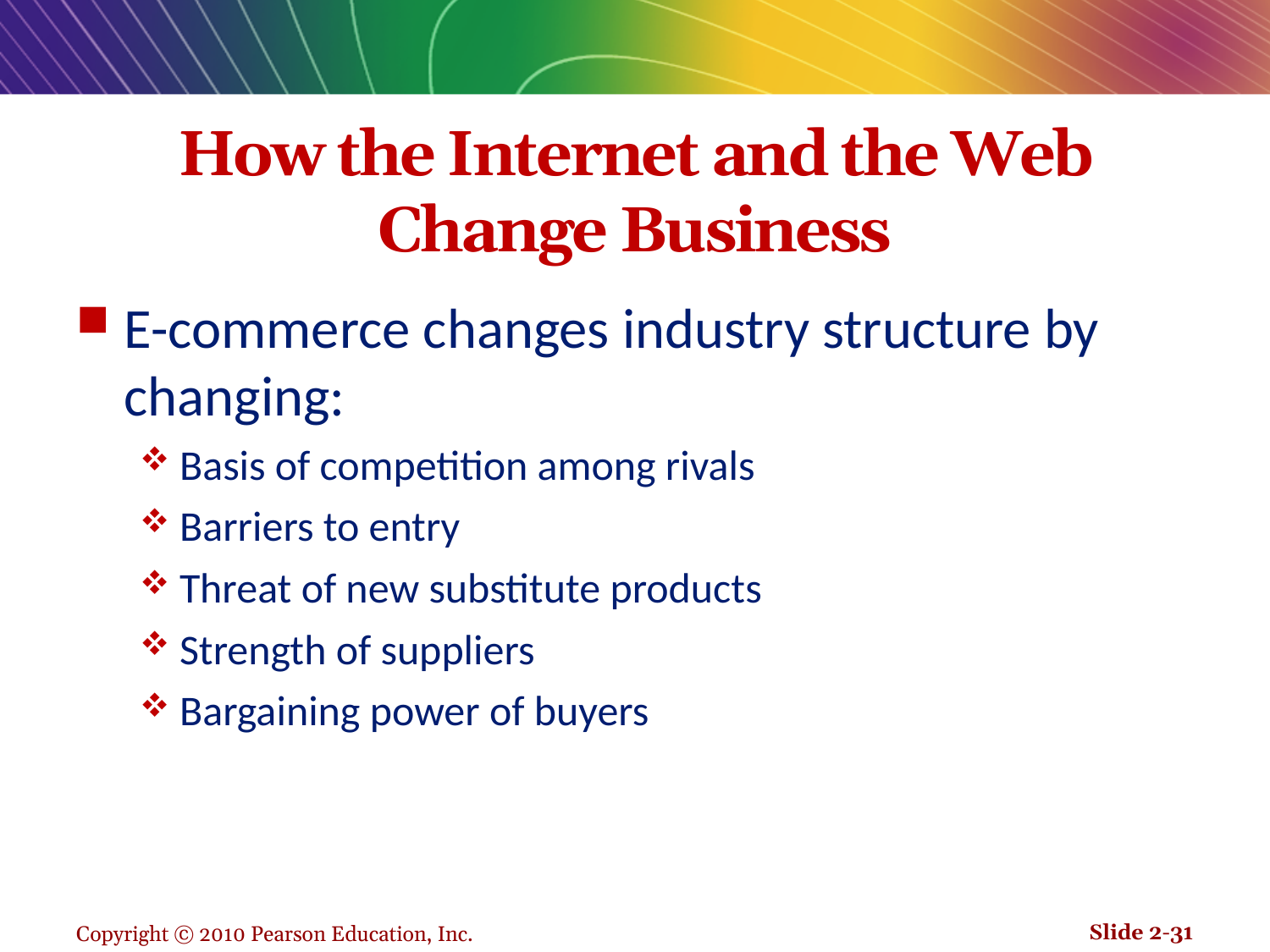

# How the Internet and the Web Change Business
E-commerce changes industry structure by changing:
Basis of competition among rivals
Barriers to entry
Threat of new substitute products
Strength of suppliers
Bargaining power of buyers

Copyright © 2010 Pearson Education, Inc.
Slide 2-31